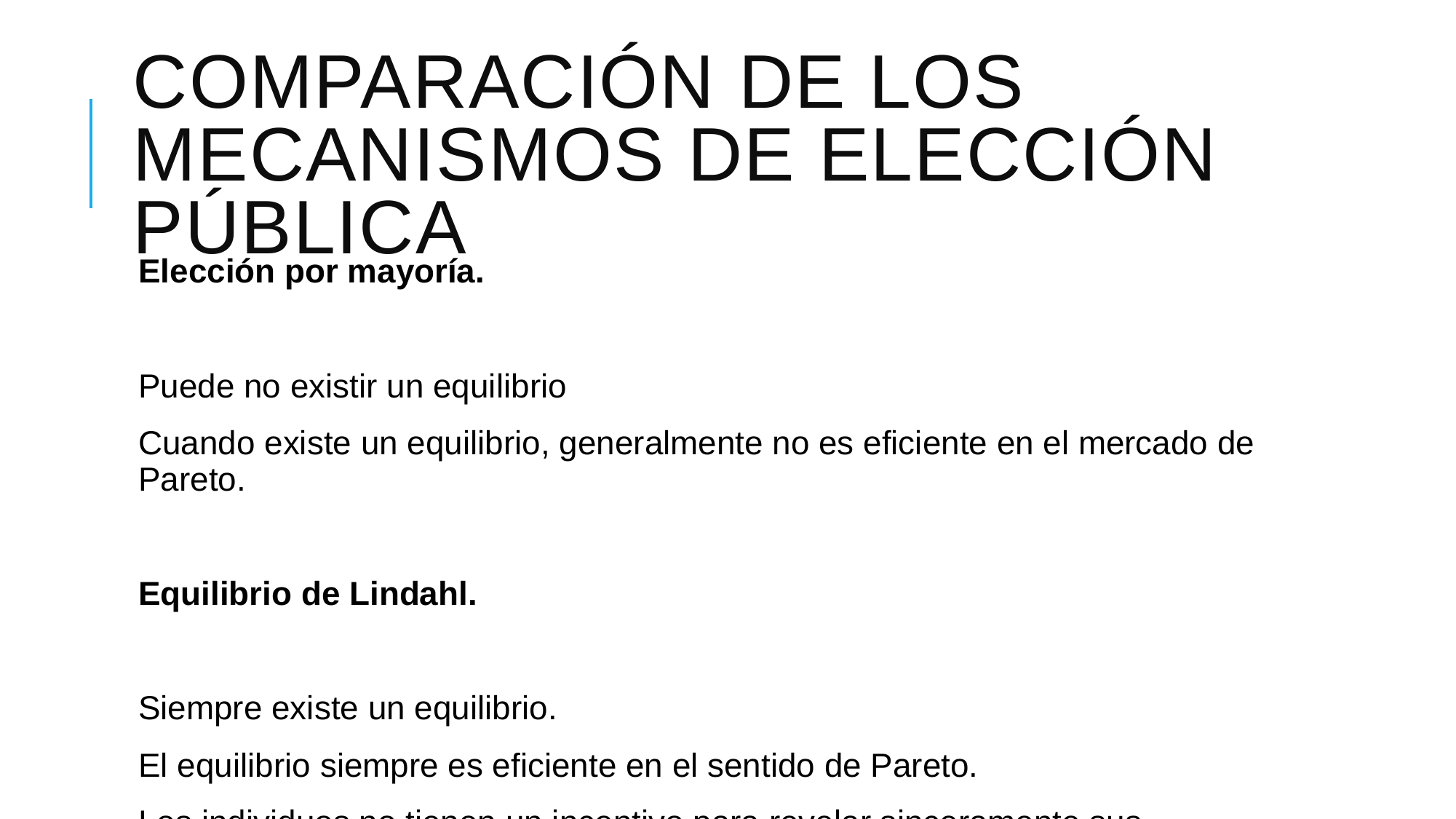

# Comparación de los mecanismos de elección pública
Elección por mayoría.

Puede no existir un equilibrio
Cuando existe un equilibrio, generalmente no es eficiente en el mercado de Pareto.

Equilibrio de Lindahl.

Siempre existe un equilibrio.
El equilibrio siempre es eficiente en el sentido de Pareto.
Los individuos no tienen un incentivo para revelar sinceramente sus preferencias.